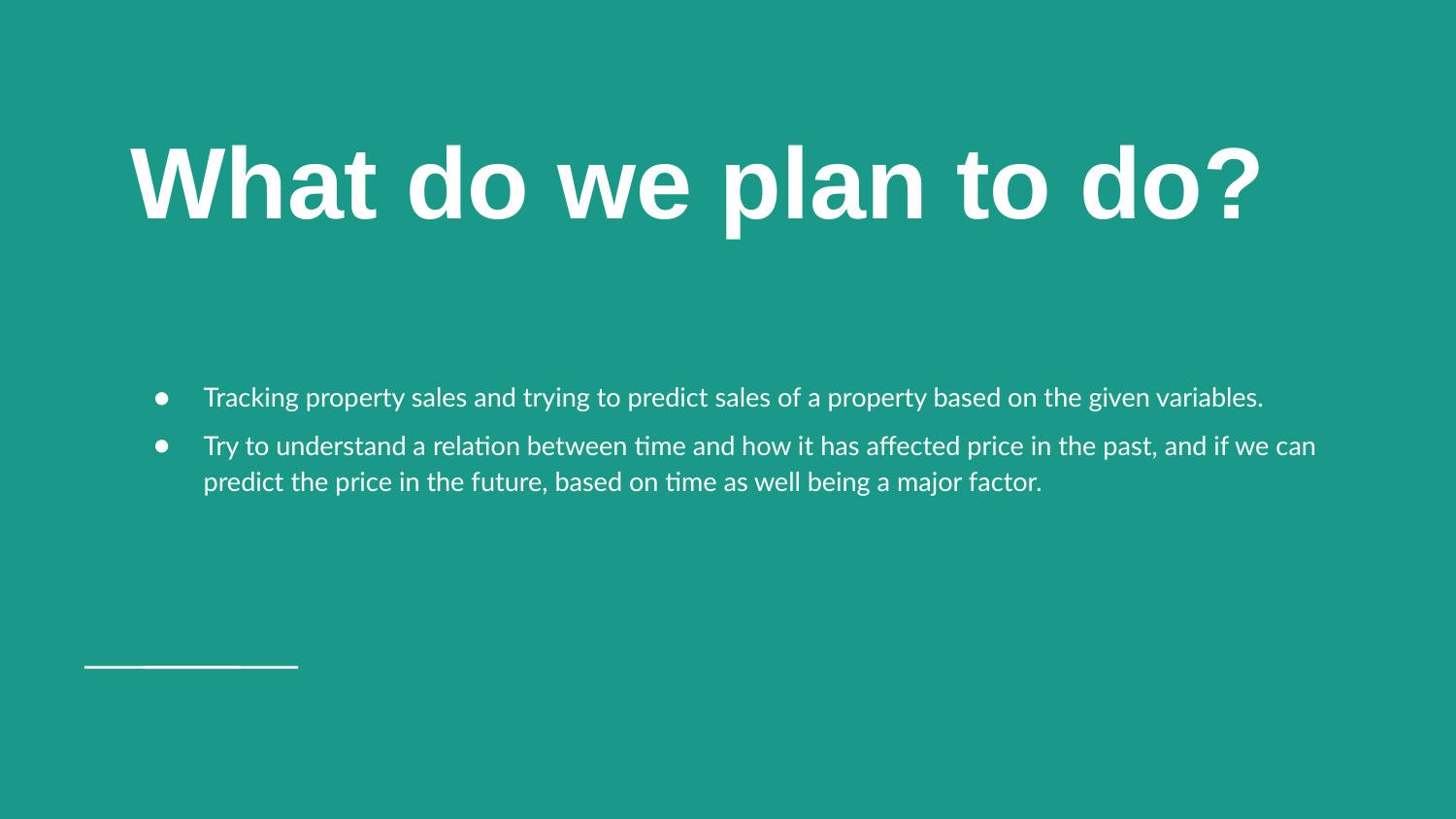

# What do we plan to do?
Tracking property sales and trying to predict sales of a property based on the given variables.
Try to understand a relation between time and how it has affected price in the past, and if we can predict the price in the future, based on time as well being a major factor.